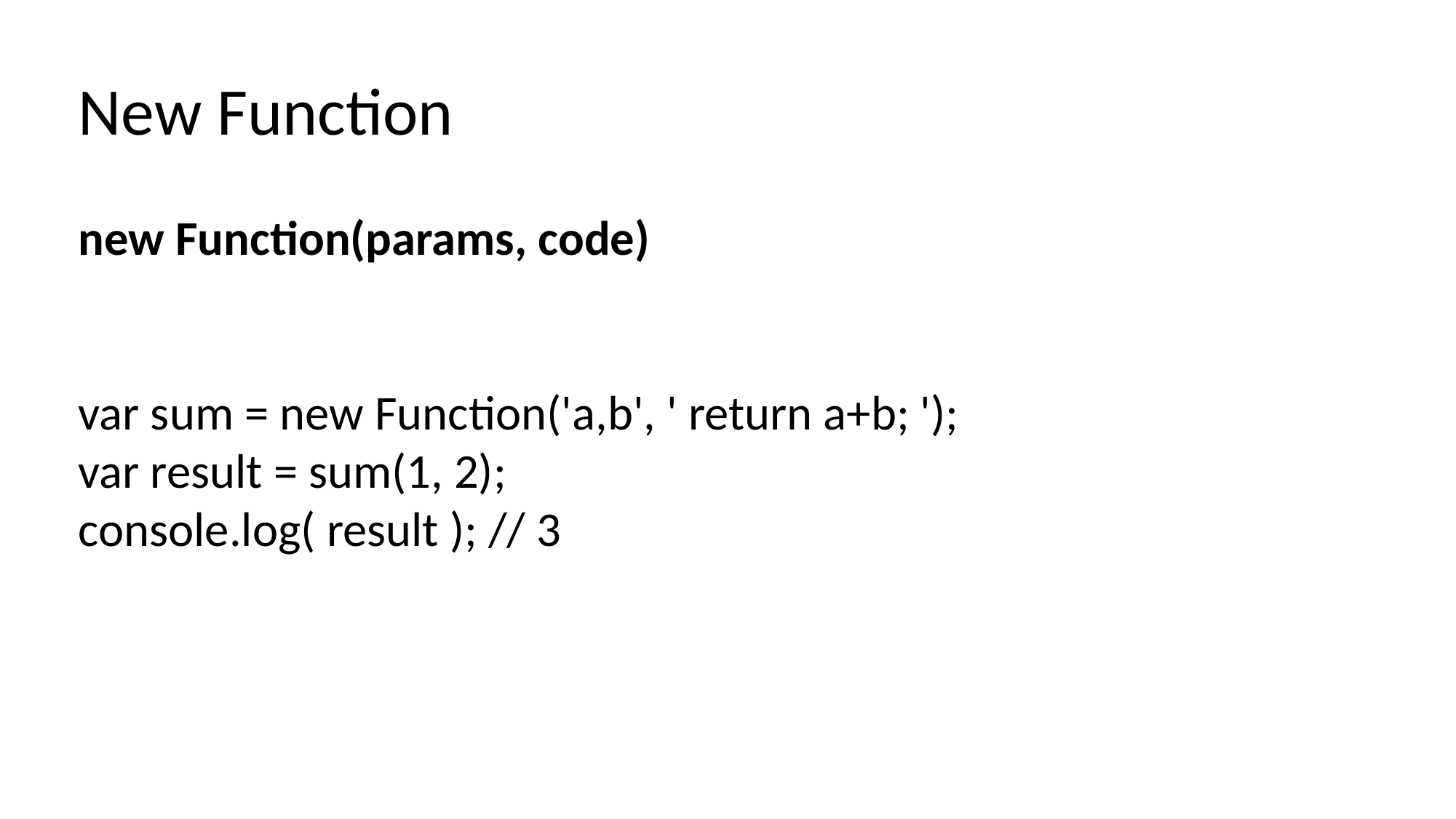

New Function

new Function(params, code)

var sum = new Function('a,b', ' return a+b; ');
var result = sum(1, 2);
console.log( result ); // 3